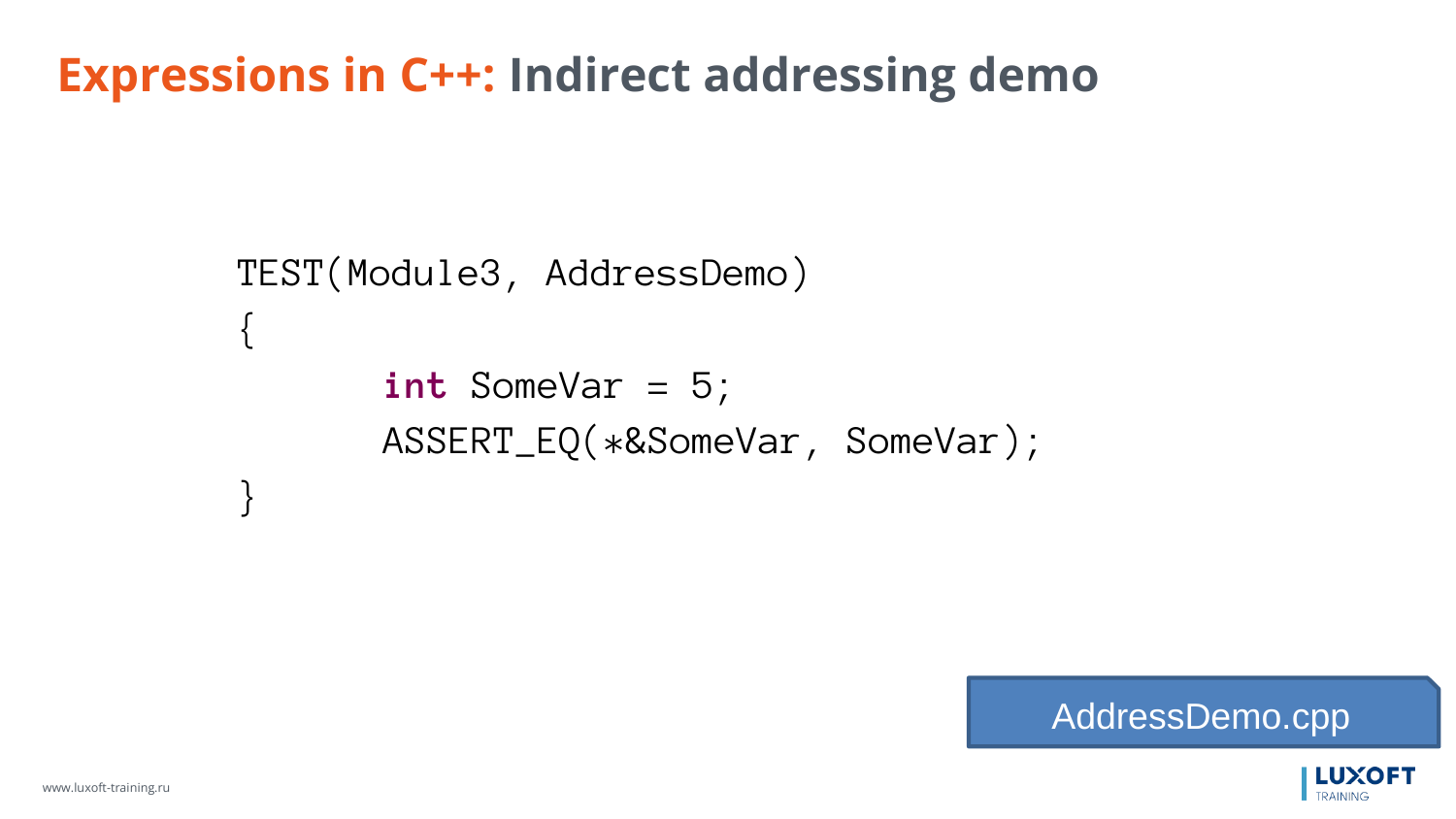

Expressions in C++: Indirect addressing demo
TEST(Module3, AddressDemo)
{
	int SomeVar = 5;
	ASSERT_EQ(*&SomeVar, SomeVar);
}
AddressDemo.cpp